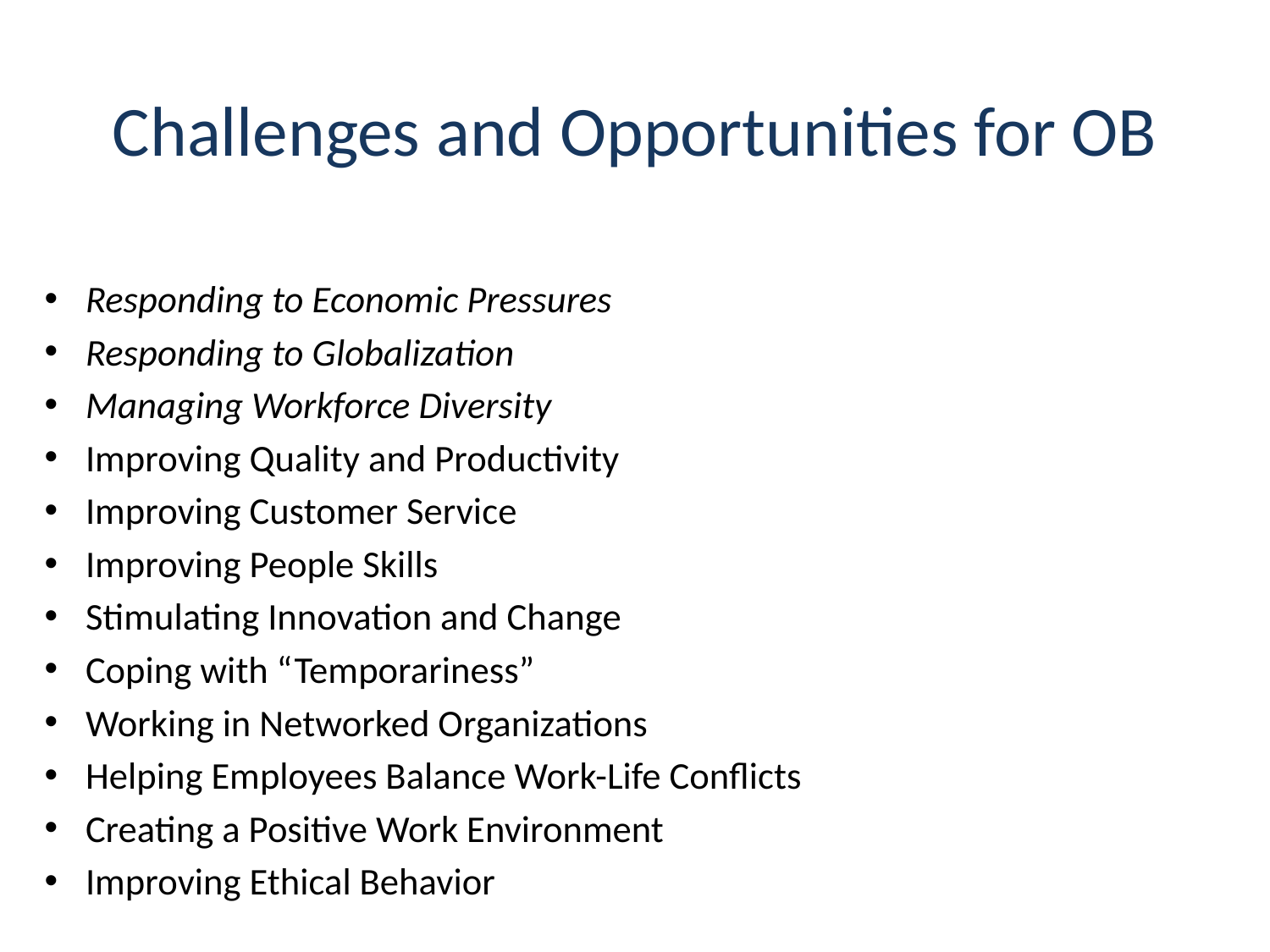

# Challenges and Opportunities for OB
Responding to Economic Pressures
Responding to Globalization
Managing Workforce Diversity
Improving Quality and Productivity
Improving Customer Service
Improving People Skills
Stimulating Innovation and Change
Coping with “Temporariness”
Working in Networked Organizations
Helping Employees Balance Work-Life Conflicts
Creating a Positive Work Environment
Improving Ethical Behavior